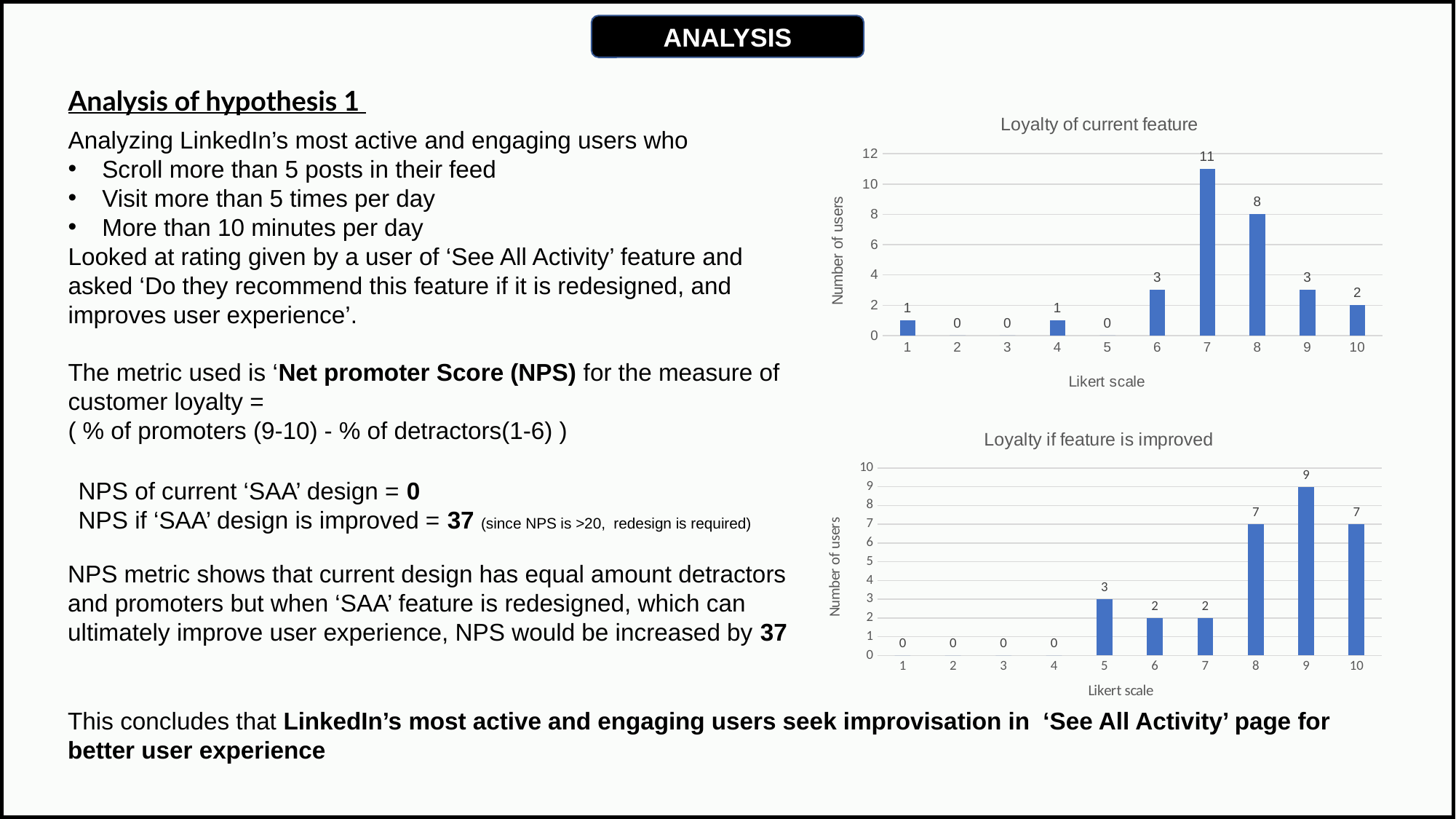

ANALYSIS
Analysis of hypothesis 1

### Chart: Loyalty of current feature

| Category | Number of users |
|---|---|
| 1 | 1.0 |
| 2 | 0.0 |
| 3 | 0.0 |
| 4 | 1.0 |
| 5 | 0.0 |
| 6 | 3.0 |
| 7 | 11.0 |
| 8 | 8.0 |
| 9 | 3.0 |
| 10 | 2.0 |
Analyzing LinkedIn’s most active and engaging users who
Scroll more than 5 posts in their feed
Visit more than 5 times per day
More than 10 minutes per day
Looked at rating given by a user of ‘See All Activity’ feature and asked ‘Do they recommend this feature if it is redesigned, and improves user experience’.

The metric used is ‘Net promoter Score (NPS) for the measure of customer loyalty =
( % of promoters (9-10) - % of detractors(1-6) )

### Chart: Loyalty if feature is improved

| Category | Number of users |
|---|---|
| 1 | 0.0 |
| 2 | 0.0 |
| 3 | 0.0 |
| 4 | 0.0 |
| 5 | 3.0 |
| 6 | 2.0 |
| 7 | 2.0 |
| 8 | 7.0 |
| 9 | 9.0 |
| 10 | 7.0 |
NPS of current ‘SAA’ design = 0
NPS if ‘SAA’ design is improved = 37 (since NPS is >20,  redesign is required)

NPS metric shows that current design has equal amount detractors and promoters but when ‘SAA’ feature is redesigned, which can ultimately improve user experience, NPS would be increased by 37
This concludes that LinkedIn’s most active and engaging users seek improvisation in  ‘See All Activity’ page for better user experience